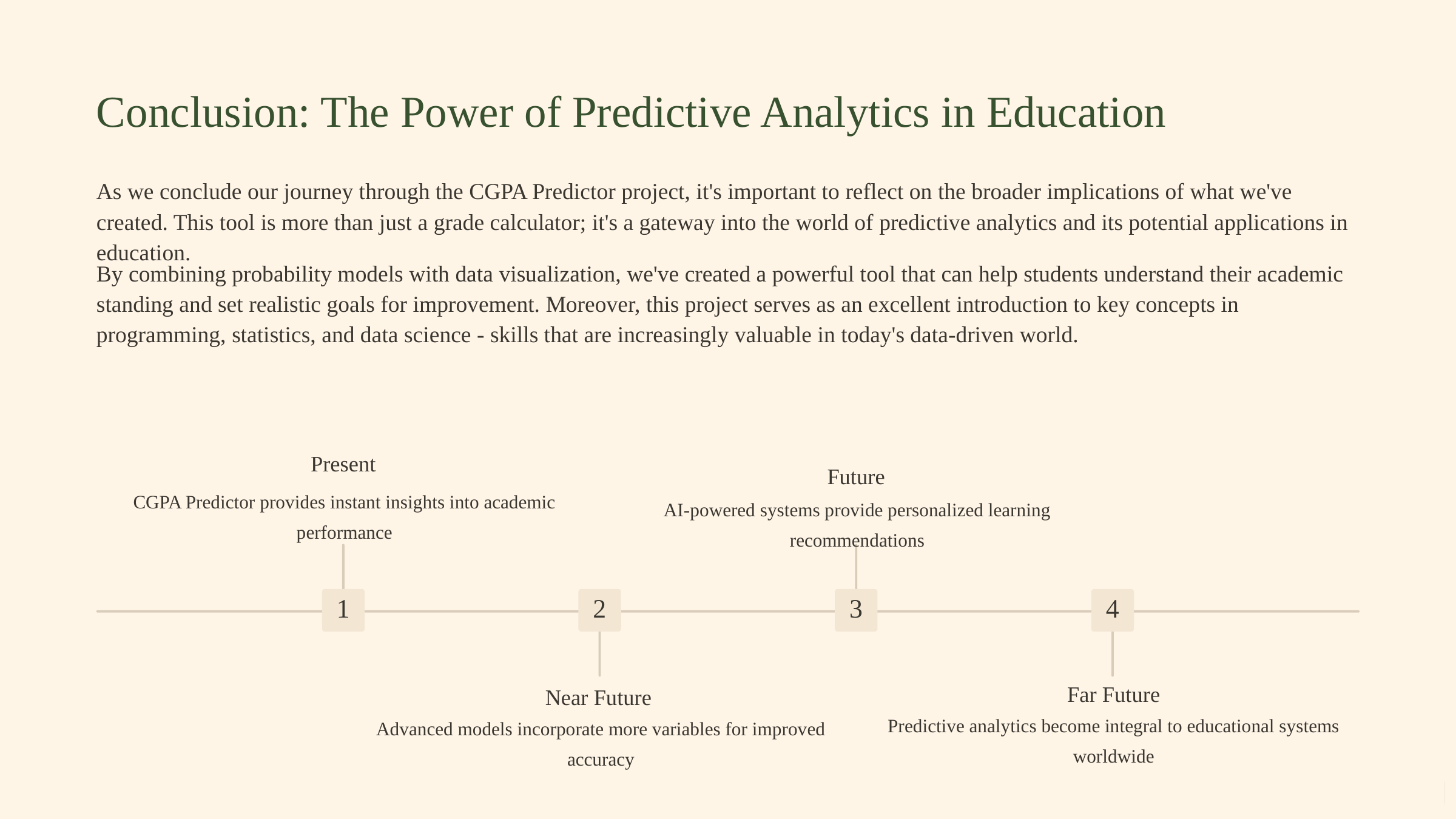

Conclusion: The Power of Predictive Analytics in Education
As we conclude our journey through the CGPA Predictor project, it's important to reflect on the broader implications of what we've created. This tool is more than just a grade calculator; it's a gateway into the world of predictive analytics and its potential applications in education.
By combining probability models with data visualization, we've created a powerful tool that can help students understand their academic standing and set realistic goals for improvement. Moreover, this project serves as an excellent introduction to key concepts in programming, statistics, and data science - skills that are increasingly valuable in today's data-driven world.
Present
Future
CGPA Predictor provides instant insights into academic performance
AI-powered systems provide personalized learning recommendations

1
2
3
4

Far Future
Near Future
Predictive analytics become integral to educational systems worldwide
Advanced models incorporate more variables for improved accuracy